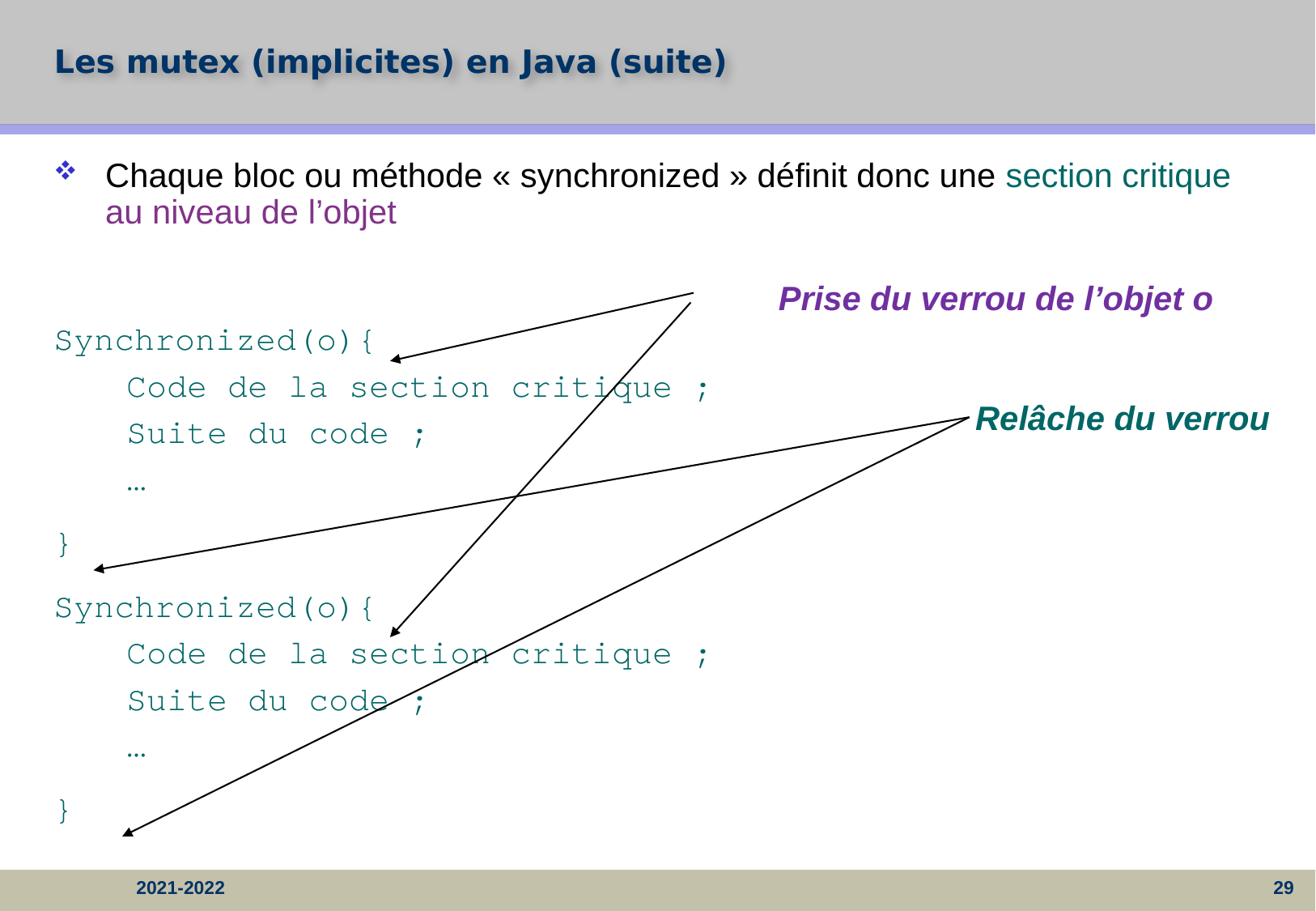

# Les mutex (implicites) en Java (suite)
Chaque bloc ou méthode « synchronized » définit donc une section critique au niveau de l’objet

Synchronized(o){
Code de la section critique ;
Suite du code ;
…
}
Synchronized(o){
Code de la section critique ;
Suite du code ;
…
}

Prise du verrou de l’objet o

Relâche du verrou